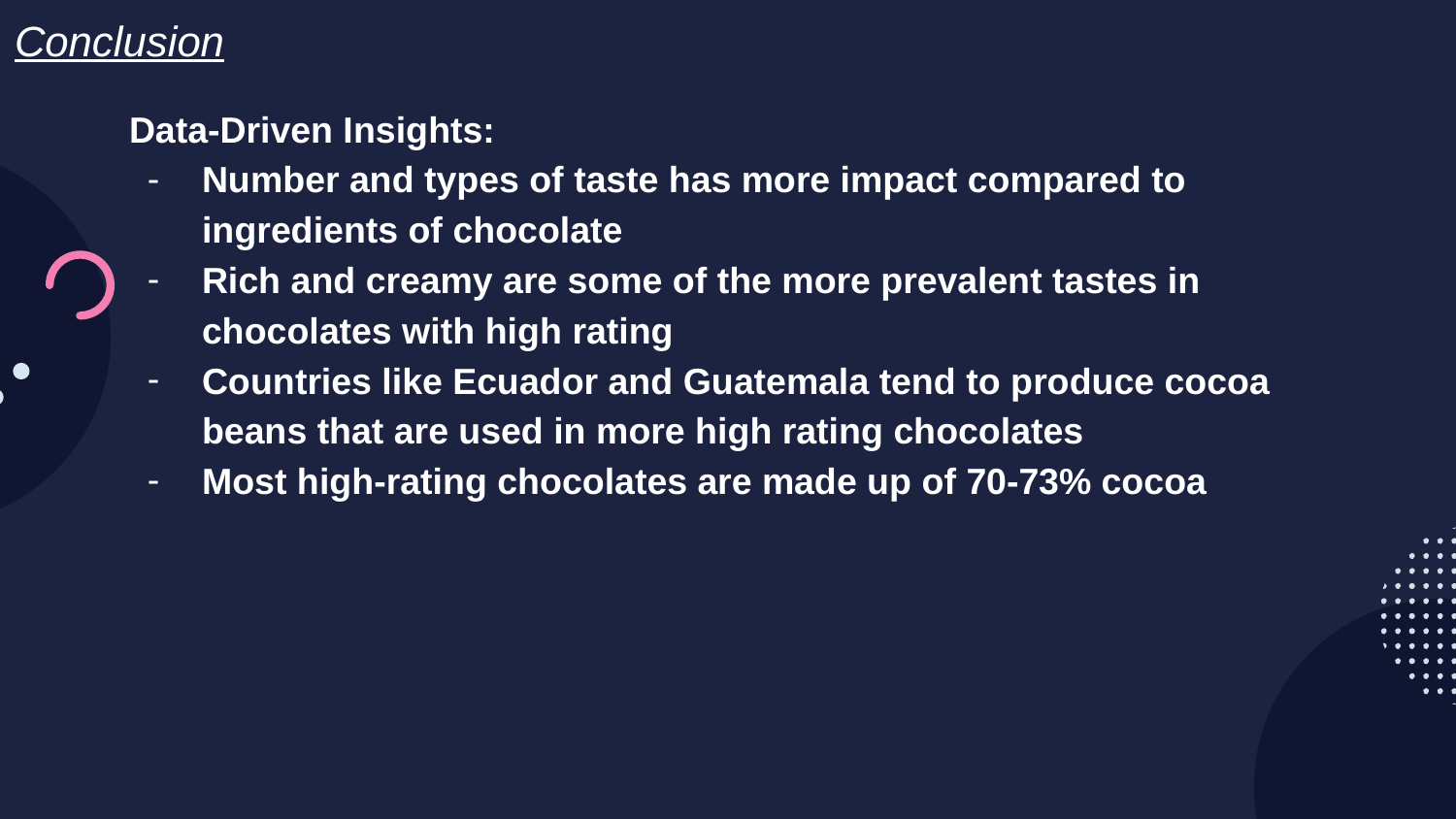

# Conclusion
Data-Driven Insights:
Number and types of taste has more impact compared to ingredients of chocolate
Rich and creamy are some of the more prevalent tastes in chocolates with high rating
Countries like Ecuador and Guatemala tend to produce cocoa beans that are used in more high rating chocolates
Most high-rating chocolates are made up of 70-73% cocoa